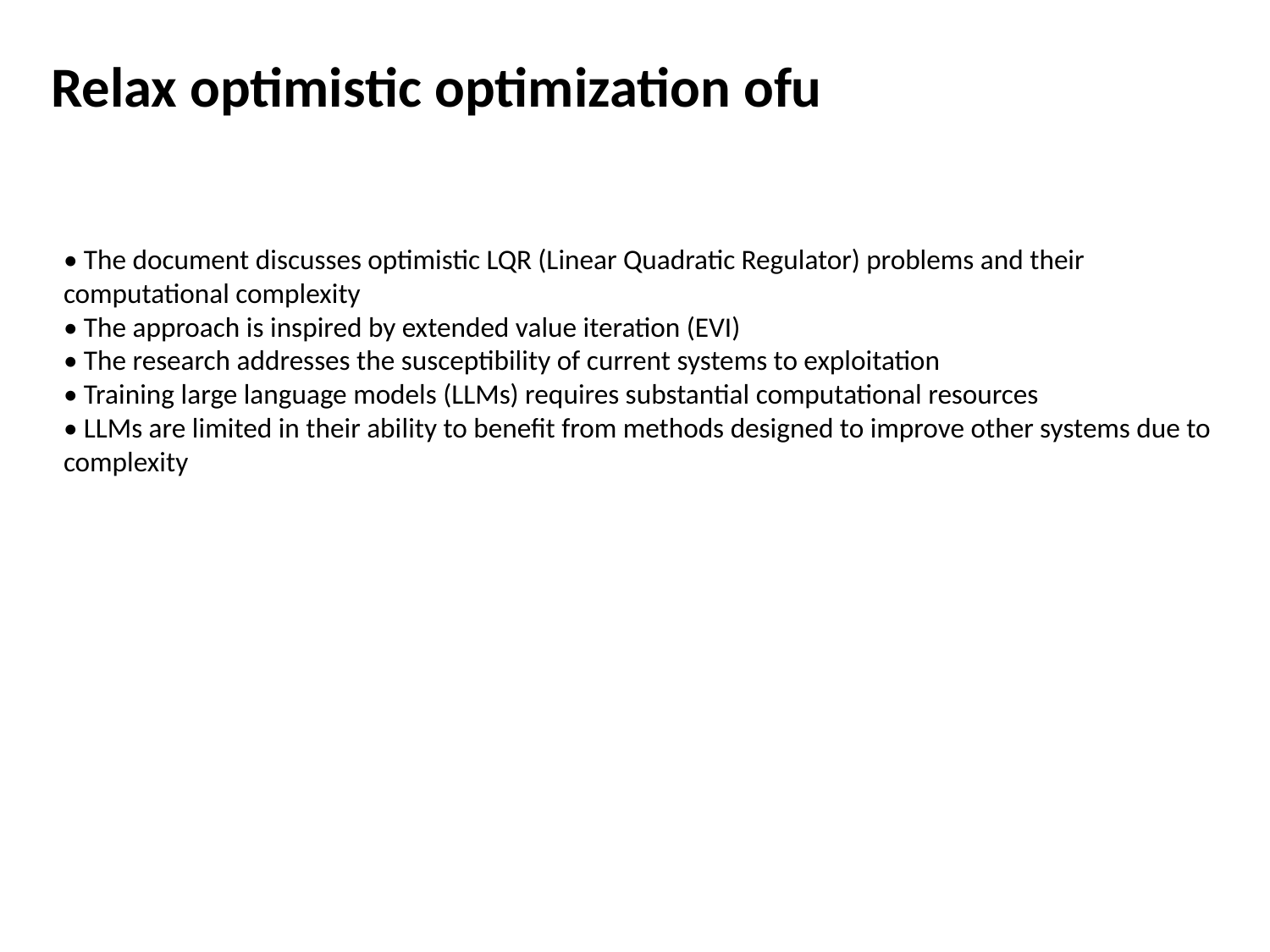

Relax optimistic optimization ofu
• The document discusses optimistic LQR (Linear Quadratic Regulator) problems and their computational complexity
• The approach is inspired by extended value iteration (EVI)
• The research addresses the susceptibility of current systems to exploitation
• Training large language models (LLMs) requires substantial computational resources
• LLMs are limited in their ability to benefit from methods designed to improve other systems due to complexity